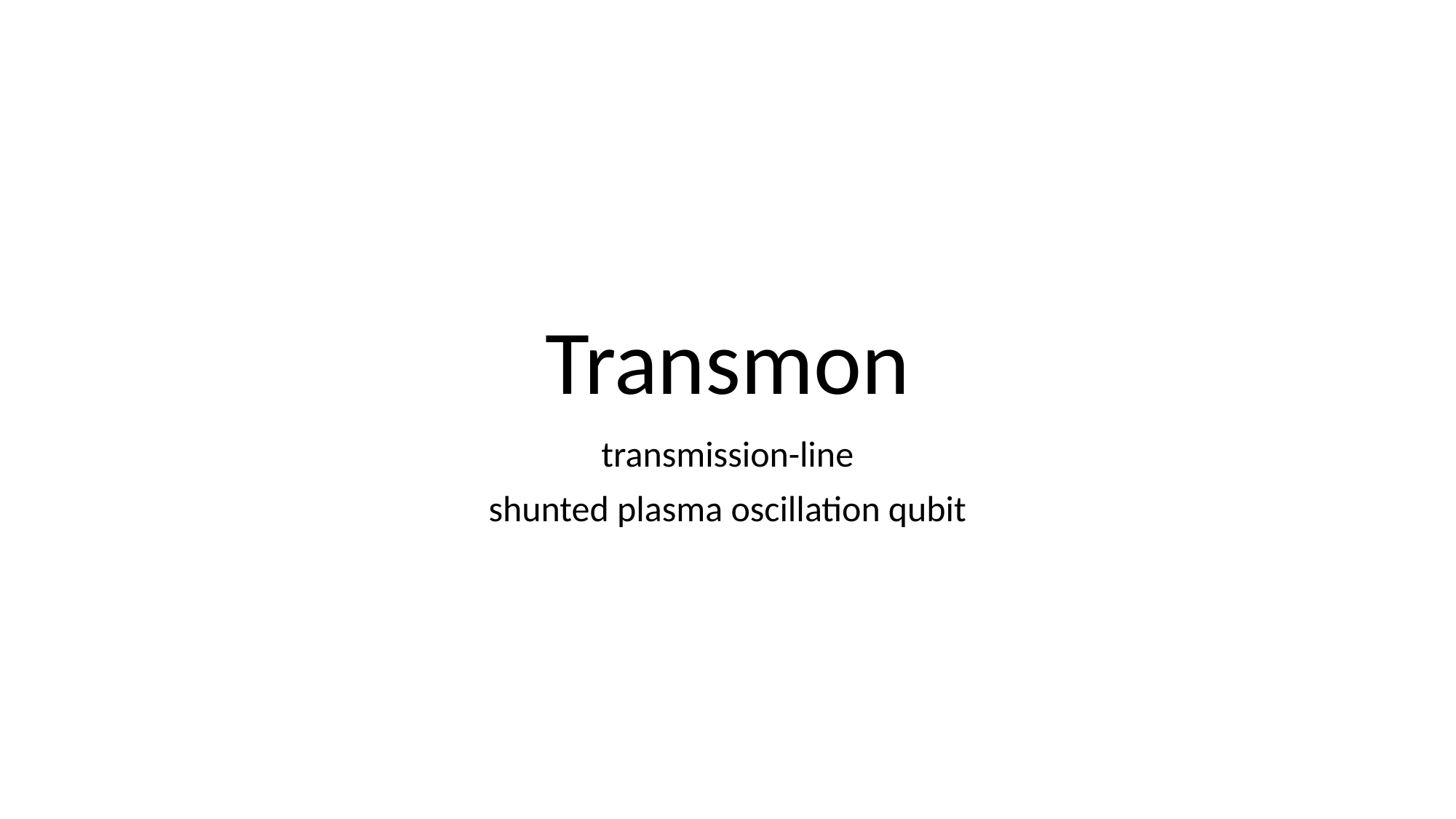

# Transmon
transmission-line
shunted plasma oscillation qubit